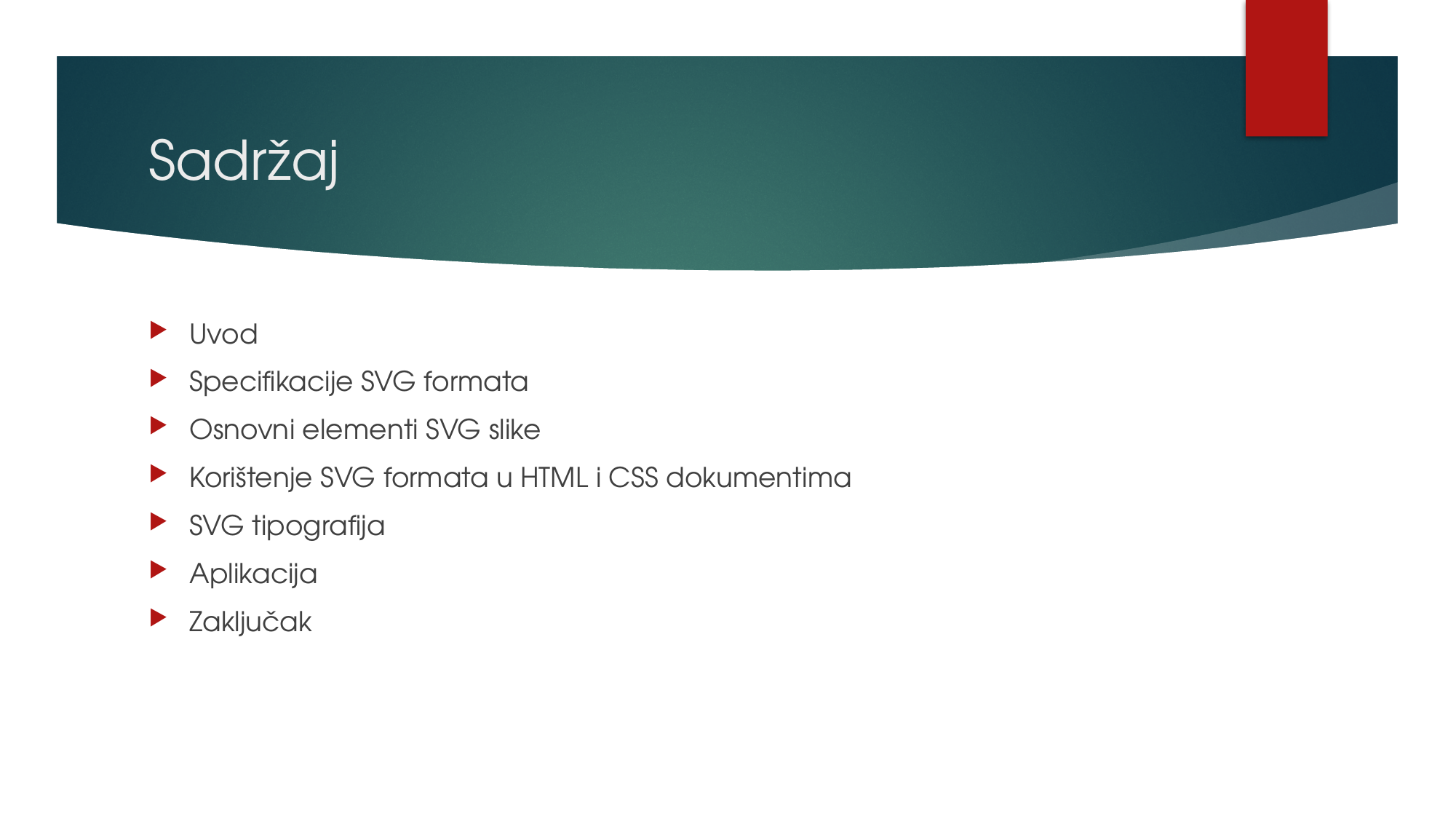

# Sadržaj
Uvod
Specifikacije SVG formata
Osnovni elementi SVG slike
Korištenje SVG formata u HTML i CSS dokumentima
SVG tipografija
Aplikacija
Zaključak